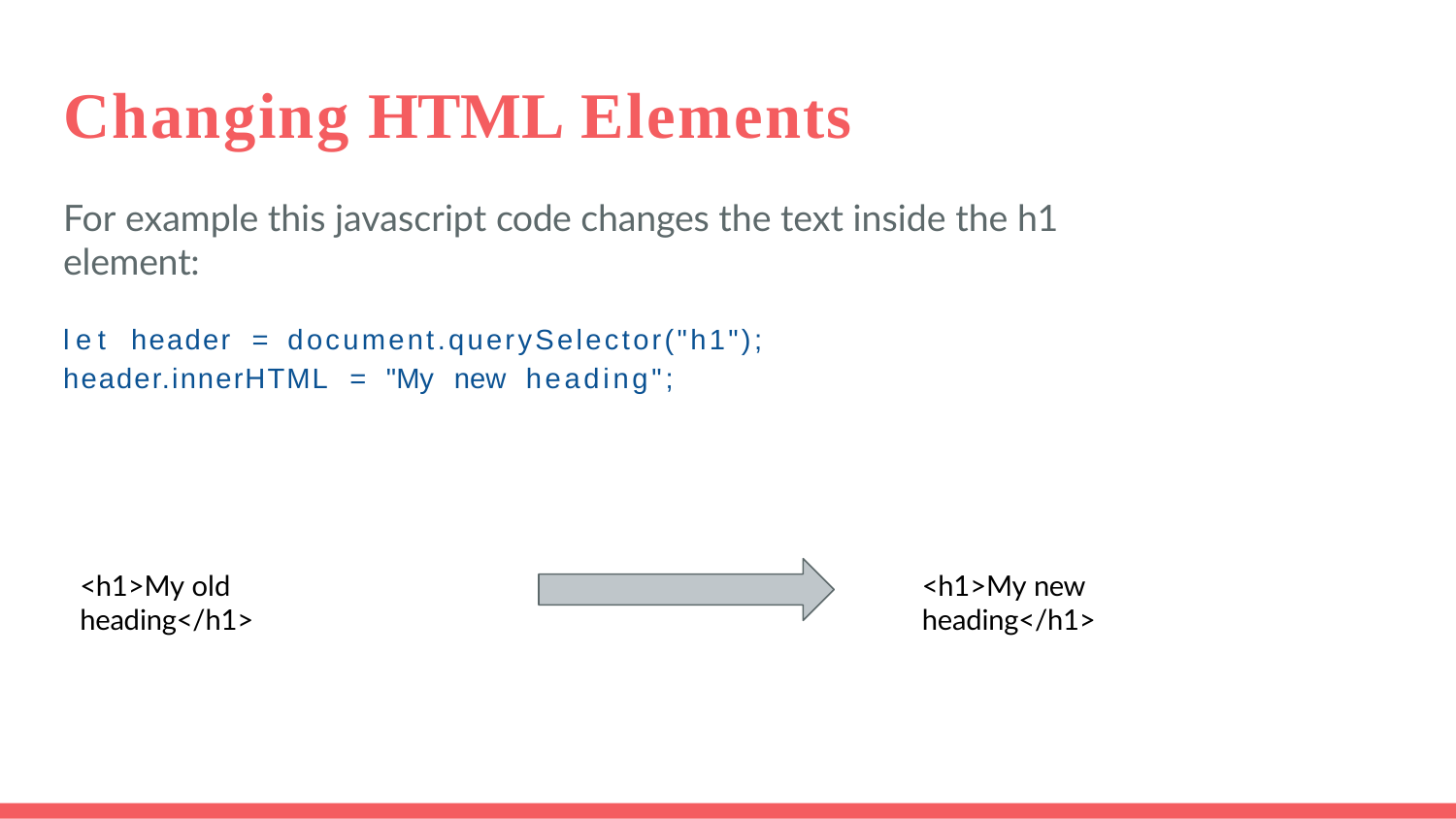

# Changing HTML Elements
For example this javascript code changes the text inside the h1 element:
let  header  =  document.querySelector("h1"); header.innerHTML  =  "My  new  heading";

<h1>My old heading</h1>
<h1>My new heading</h1>